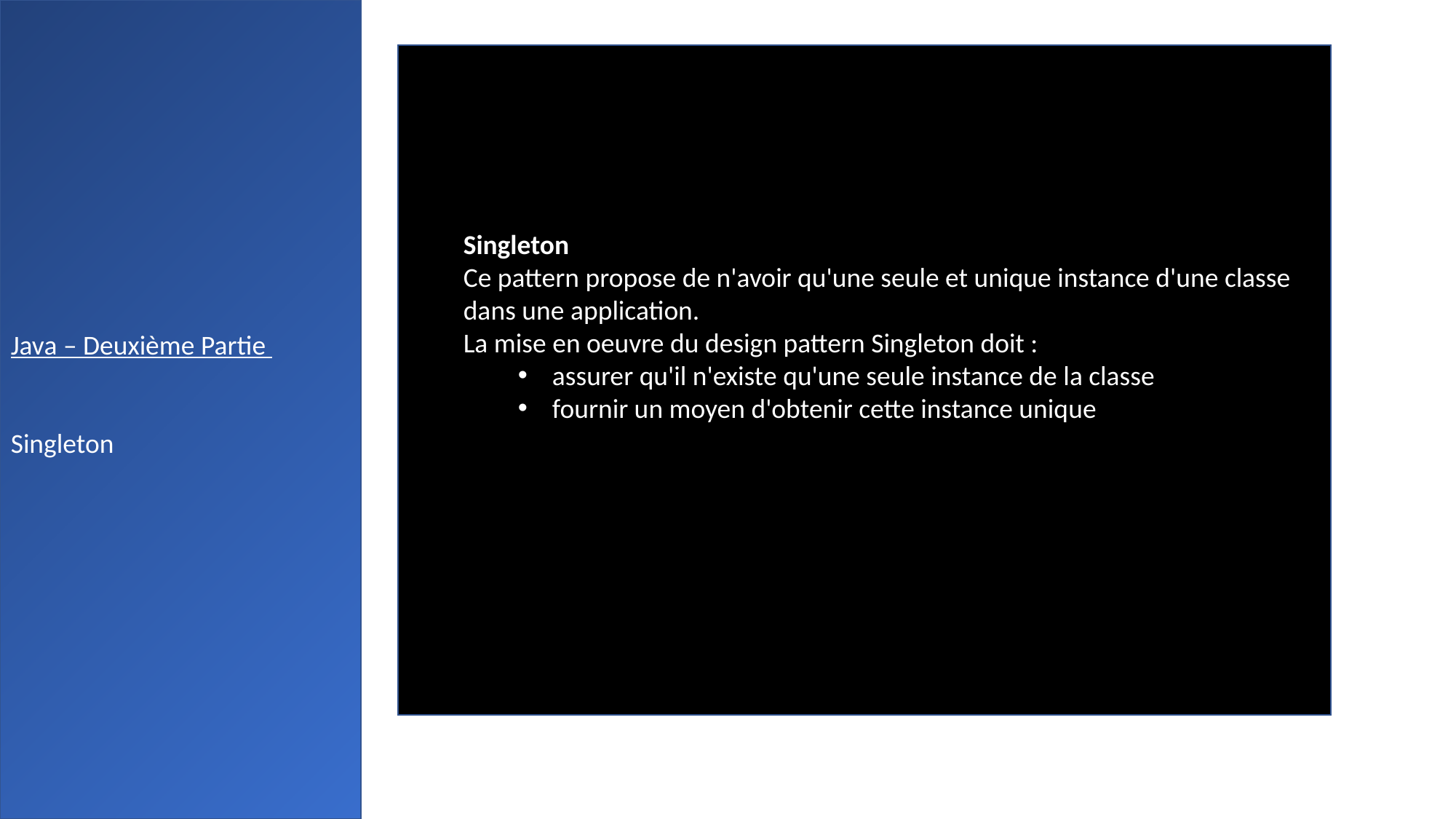

Java – Deuxième Partie

Singleton

Singleton
Ce pattern propose de n'avoir qu'une seule et unique instance d'une classe dans une application.
La mise en oeuvre du design pattern Singleton doit :
assurer qu'il n'existe qu'une seule instance de la classe
fournir un moyen d'obtenir cette instance unique